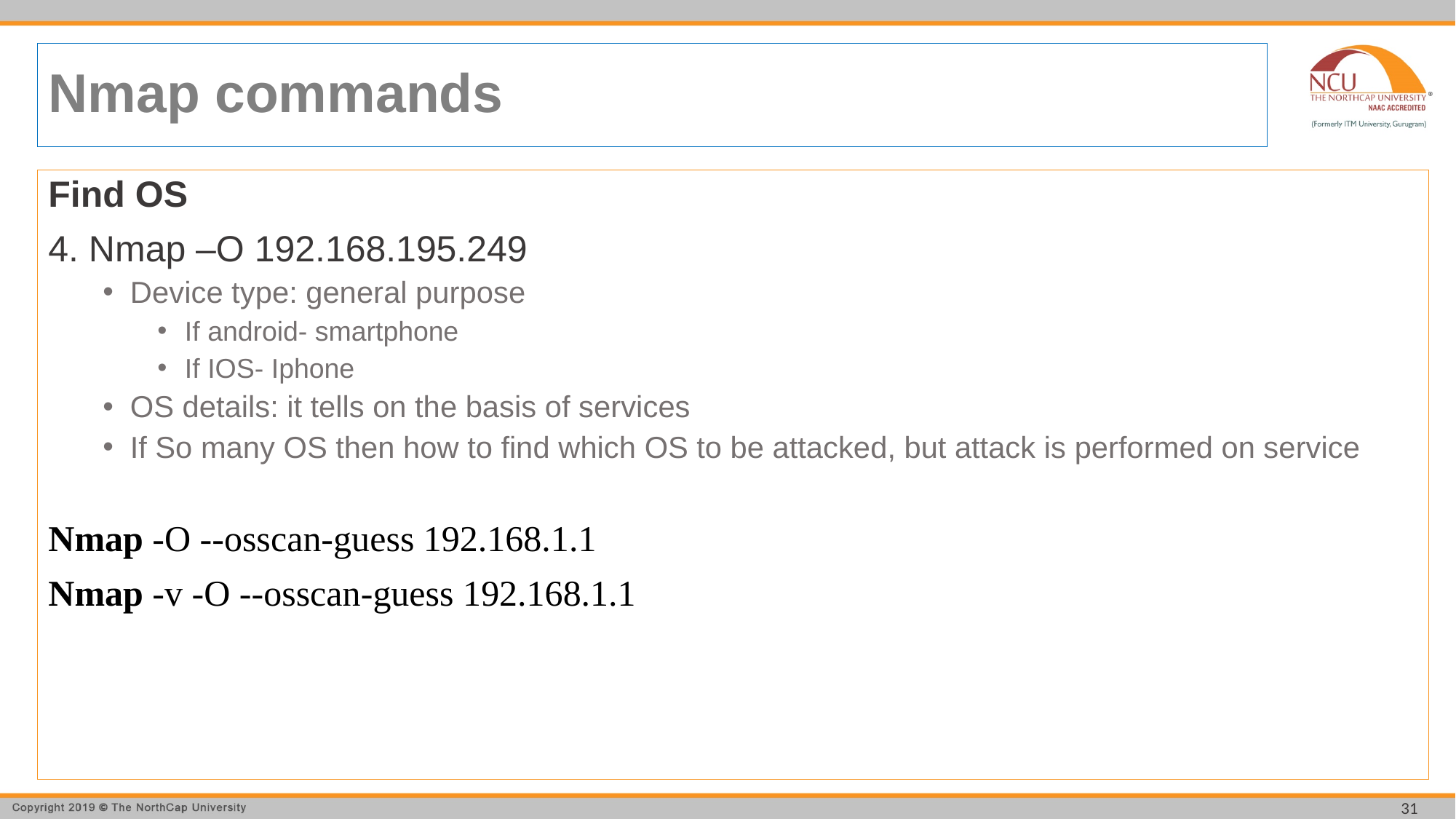

# Nmap commands
Find OS
4. Nmap –O 192.168.195.249
Device type: general purpose
If android- smartphone
If IOS- Iphone
OS details: it tells on the basis of services
If So many OS then how to find which OS to be attacked, but attack is performed on service

Nmap -O --osscan-guess 192.168.1.1
Nmap -v -O --osscan-guess 192.168.1.1

31